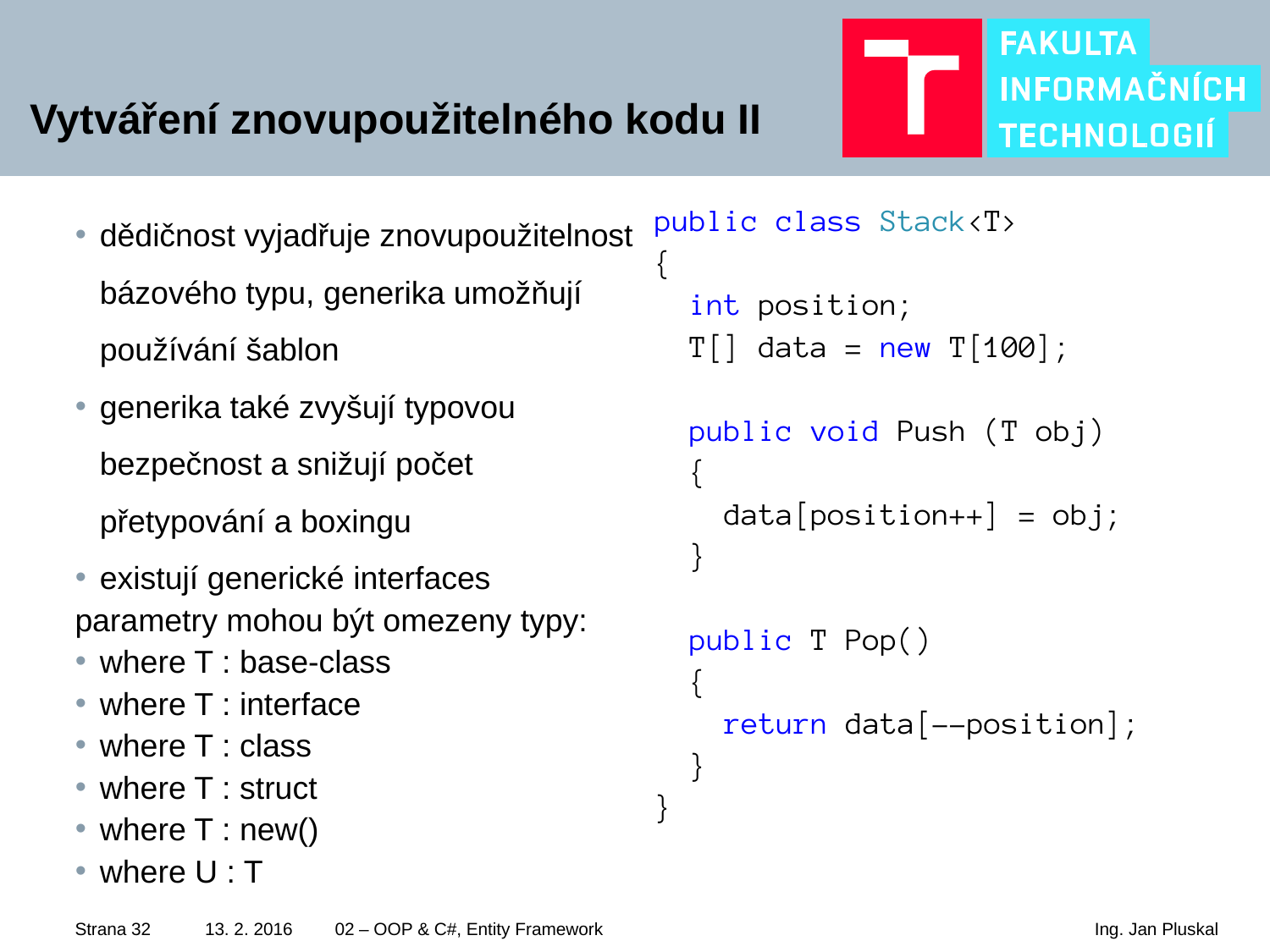

# Vytváření znovupoužitelného kodu II
dědičnost vyjadřuje znovupoužitelnost bázového typu, generika umožňují používání šablon
generika také zvyšují typovou bezpečnost a snižují počet přetypování a boxingu
existují generické interfaces
parametry mohou být omezeny typy:
where T : base-class
where T : interface
where T : class
where T : struct
where T : new()
where U : T

public class Stack<T>
{
  int position;
  T[] data = new T[100];

  public void Push (T obj)
  {
    data[position++] = obj;
  }

  public T Pop()
  {
    return data[--position];
  }
}